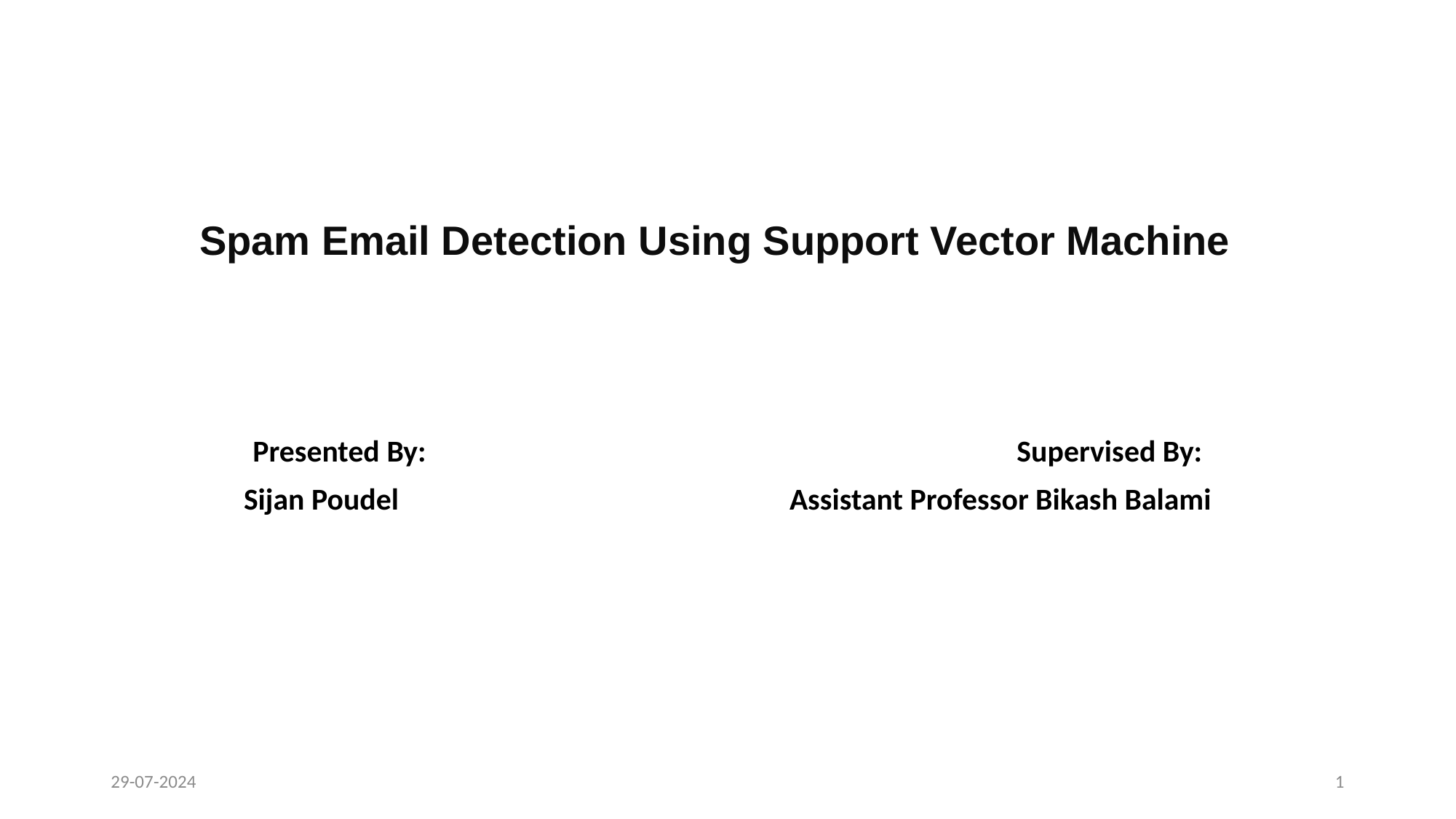

# Spam Email Detection Using Support Vector Machine
Presented By: 						Supervised By:
Sijan Poudel				Assistant Professor Bikash Balami
29-07-2024
1